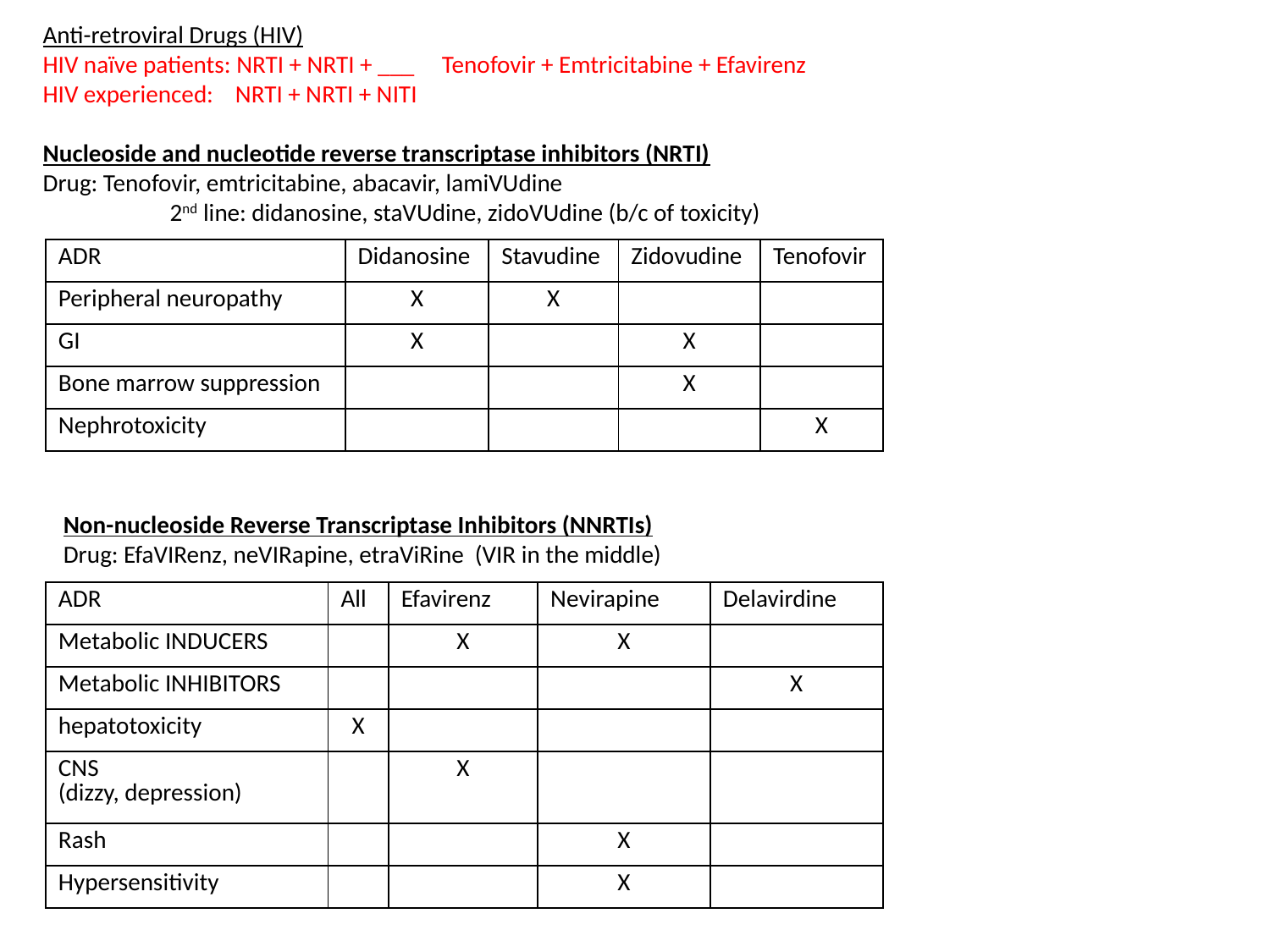

Anti-retroviral Drugs (HIV)
HIV naïve patients: NRTI + NRTI + ___     Tenofovir + Emtricitabine + Efavirenz
HIV experienced:    NRTI + NRTI + NITI

Nucleoside and nucleotide reverse transcriptase inhibitors (NRTI)
Drug: Tenofovir, emtricitabine, abacavir, lamiVUdine
	2nd line: didanosine, staVUdine, zidoVUdine (b/c of toxicity)
| ADR | Didanosine | Stavudine | Zidovudine | Tenofovir |
| --- | --- | --- | --- | --- |
| Peripheral neuropathy | X | X |  |  |
| GI | X |  | X |  |
| Bone marrow suppression |  |  | X |  |
| Nephrotoxicity |  |  |  | X |
Non-nucleoside Reverse Transcriptase Inhibitors (NNRTIs)
Drug: EfaVIRenz, neVIRapine, etraViRine  (VIR in the middle)
| ADR | All | Efavirenz | Nevirapine | Delavirdine |
| --- | --- | --- | --- | --- |
| Metabolic INDUCERS |  | X | X |  |
| Metabolic INHIBITORS |  |  |  | X |
| hepatotoxicity | X |  |  |  |
| CNS (dizzy, depression) |  | X |  |  |
| Rash |  |  | X |  |
| Hypersensitivity |  |  | X |  |